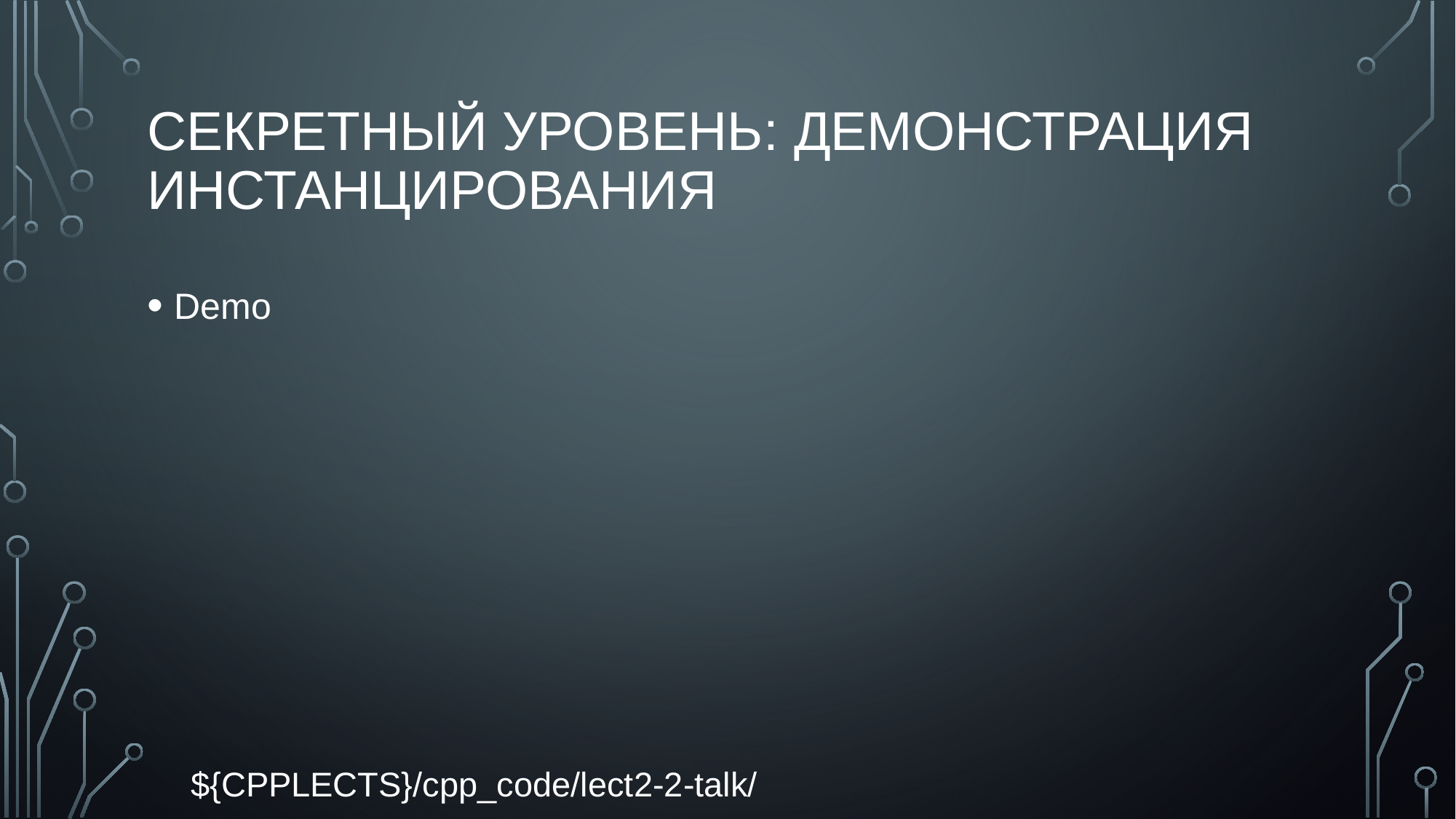

# СЕКРЕТНЫЙ УРОВЕНЬ: демонстрация инстанцирования
Demo
${CPPLECTS}/cpp_code/lect2-2-talk/